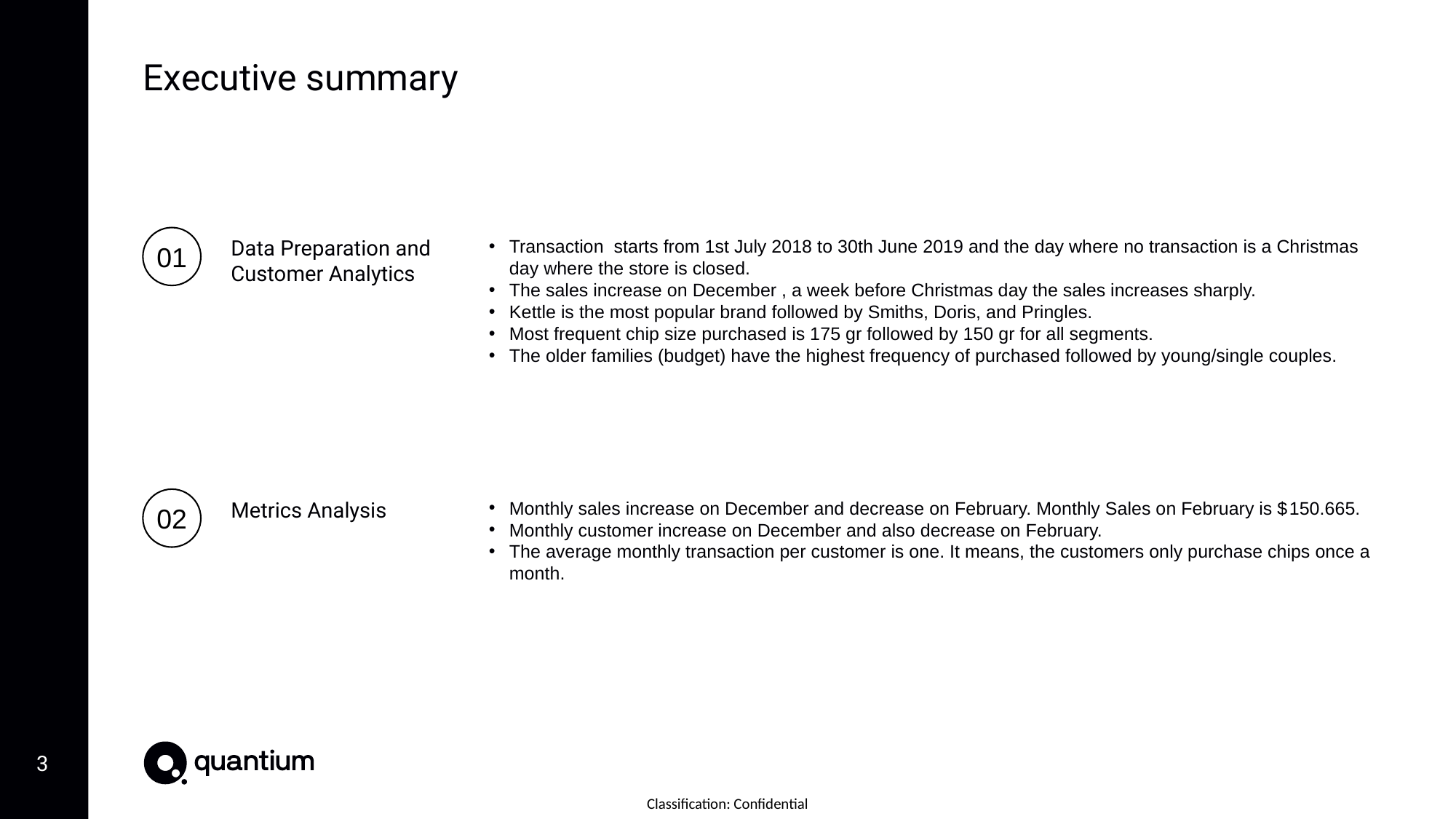

Executive summary
01
Data Preparation and Customer Analytics
Transaction  starts from 1st July 2018 to 30th June 2019 and the day where no transaction is a Christmas day where the store is closed.
The sales increase on December , a week before Christmas day the sales increases sharply.
Kettle is the most popular brand followed by Smiths, Doris, and Pringles.
Most frequent chip size purchased is 175 gr followed by 150 gr for all segments.
The older families (budget) have the highest frequency of purchased followed by young/single couples.

02
Metrics Analysis
Monthly sales increase on December and decrease on February. Monthly Sales on February is $150.665.
Monthly customer increase on December and also decrease on February.
The average monthly transaction per customer is one. It means, the customers only purchase chips once a month.